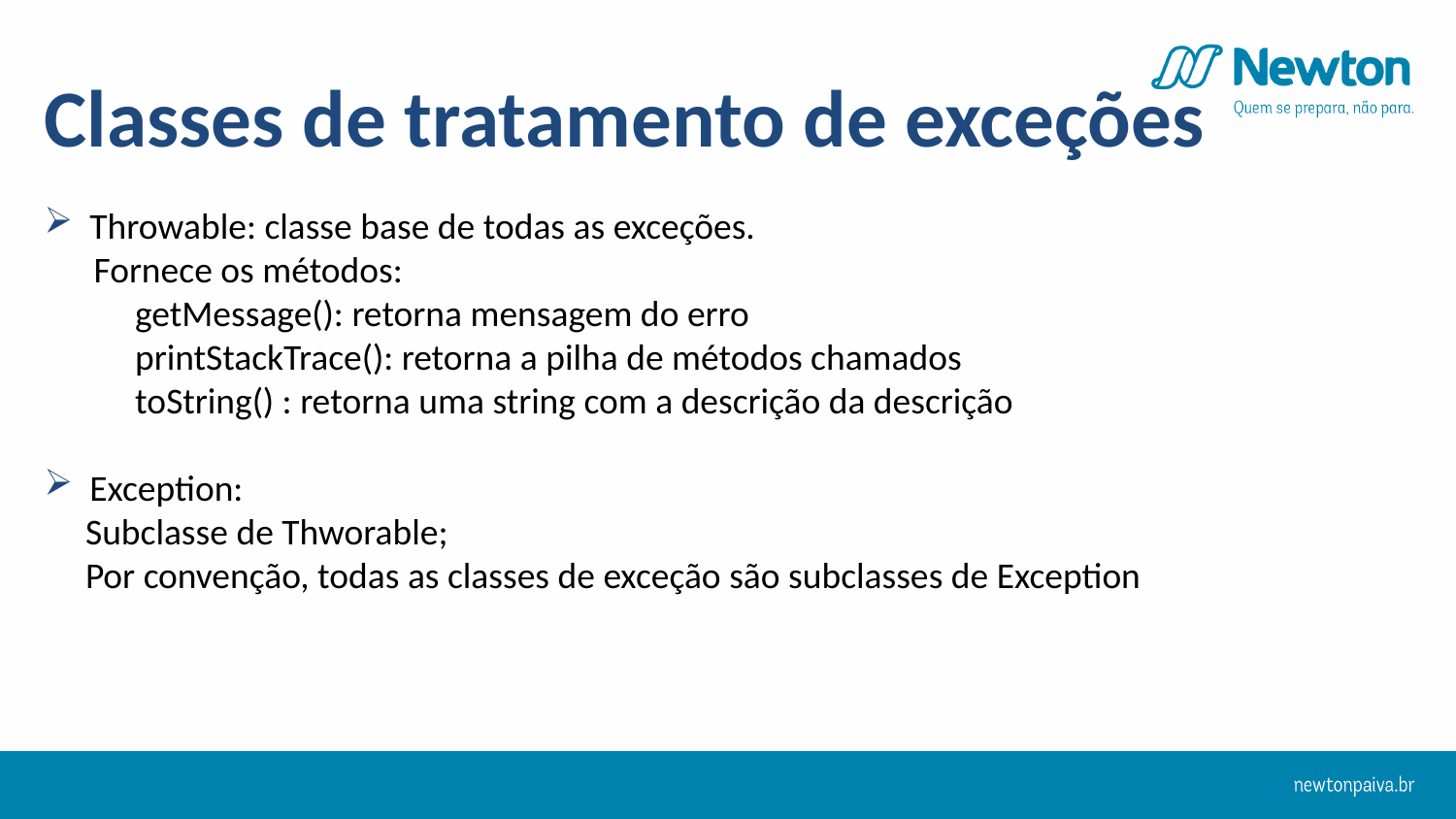

Classes de tratamento de exceções
Throwable: classe base de todas as exceções.
      Fornece os métodos:
           getMessage(): retorna mensagem do erro
           printStackTrace(): retorna a pilha de métodos chamados
           toString() : retorna uma string com a descrição da descrição

Exception:
     Subclasse de Thworable;
     Por convenção, todas as classes de exceção são subclasses de Exception